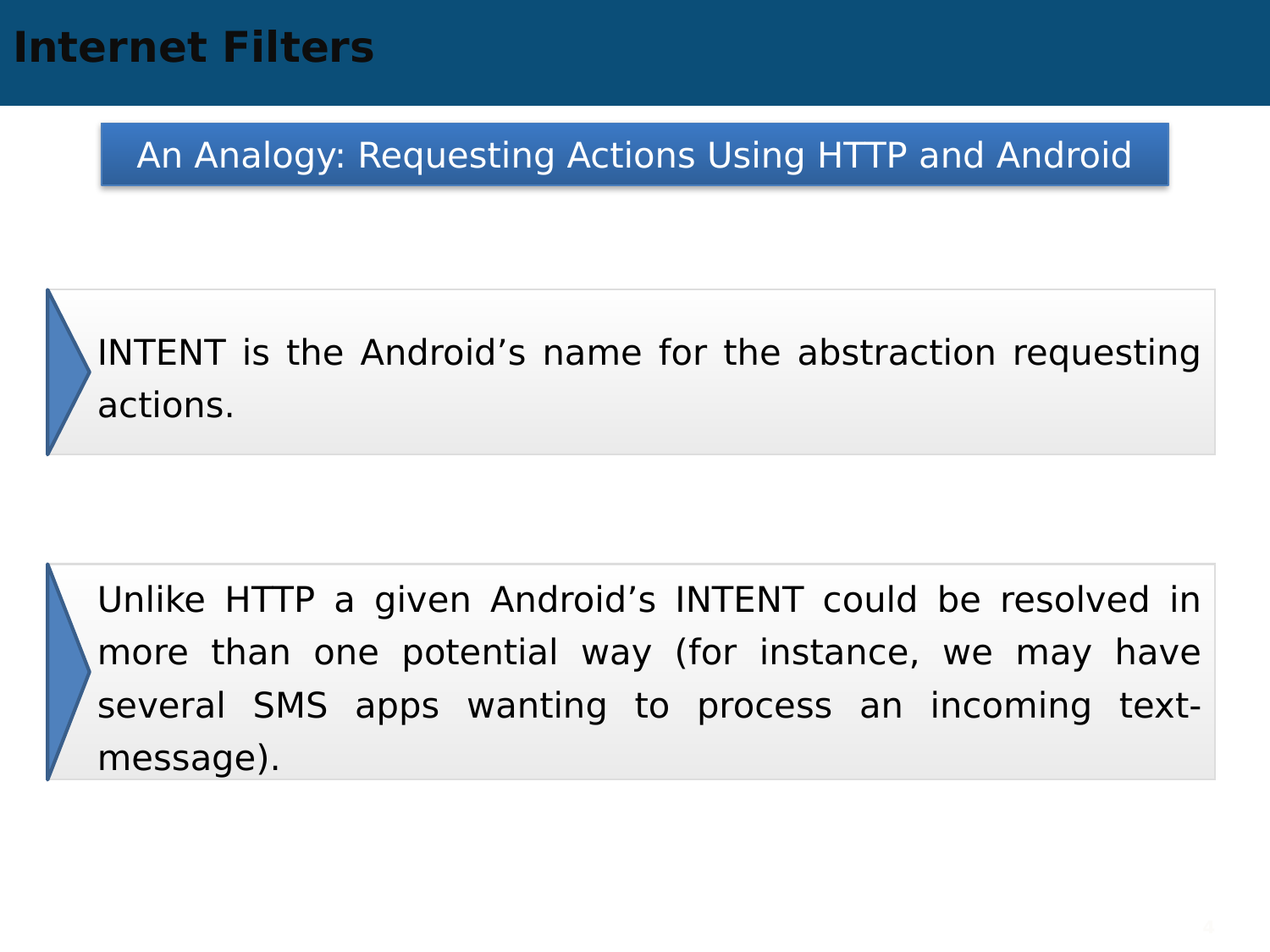

# Internet Filters
An Analogy: Requesting Actions Using HTTP and Android
INTENT is the Android’s name for the abstraction requesting actions.

Unlike HTTP a given Android’s INTENT could be resolved in more than one potential way (for instance, we may have several SMS apps wanting to process an incoming text‐message).